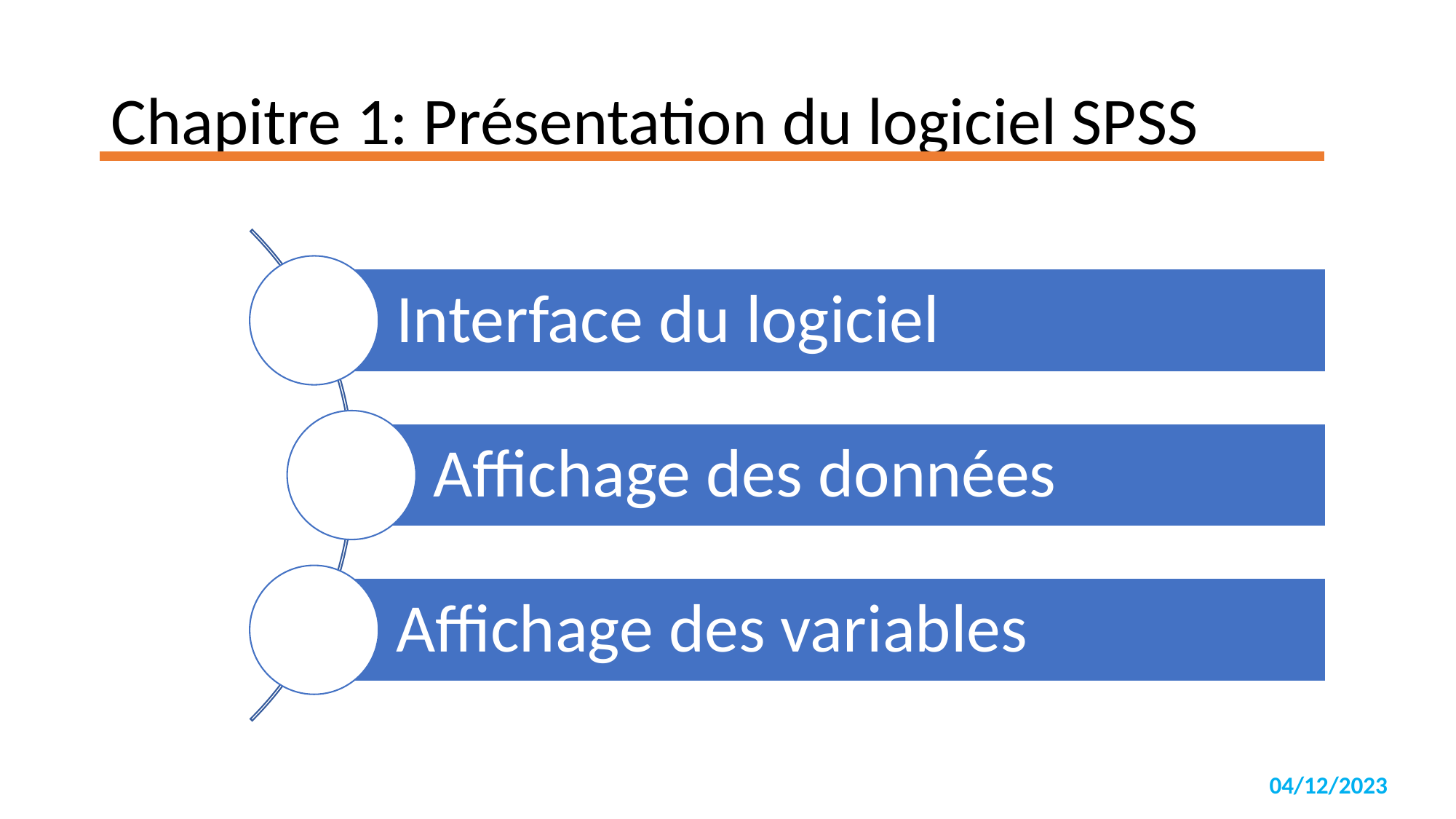

# Chapitre 1: Présentation du logiciel SPSS
Interface du logiciel
Affichage des données
Affichage des variables
04/12/2023